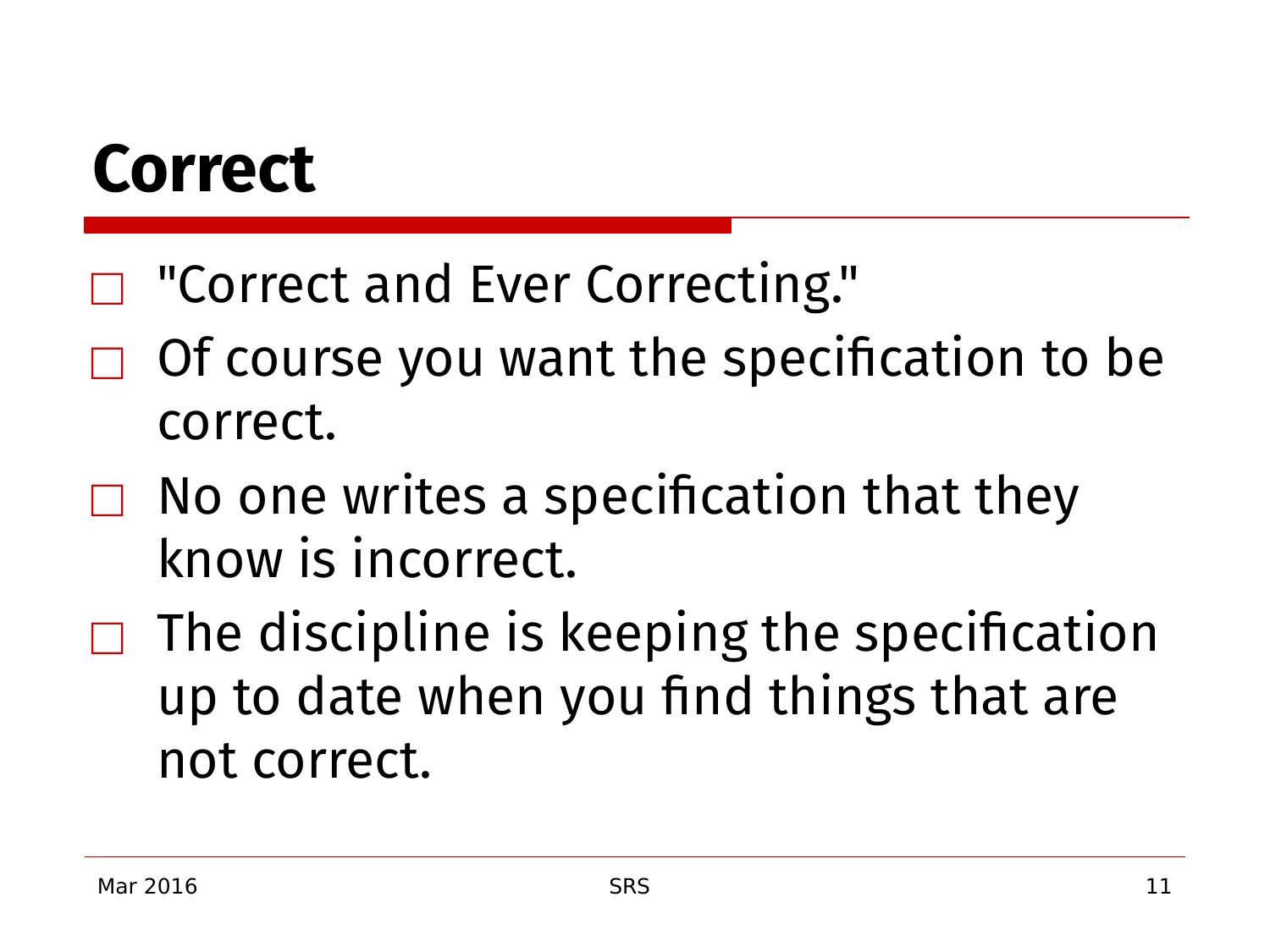

# Correct
"Correct and Ever Correcting."
Of course you want the specification to be correct.
No one writes a specification that they know is incorrect.
The discipline is keeping the specification up to date when you find things that are not correct.
Mar 2016
SRS
11